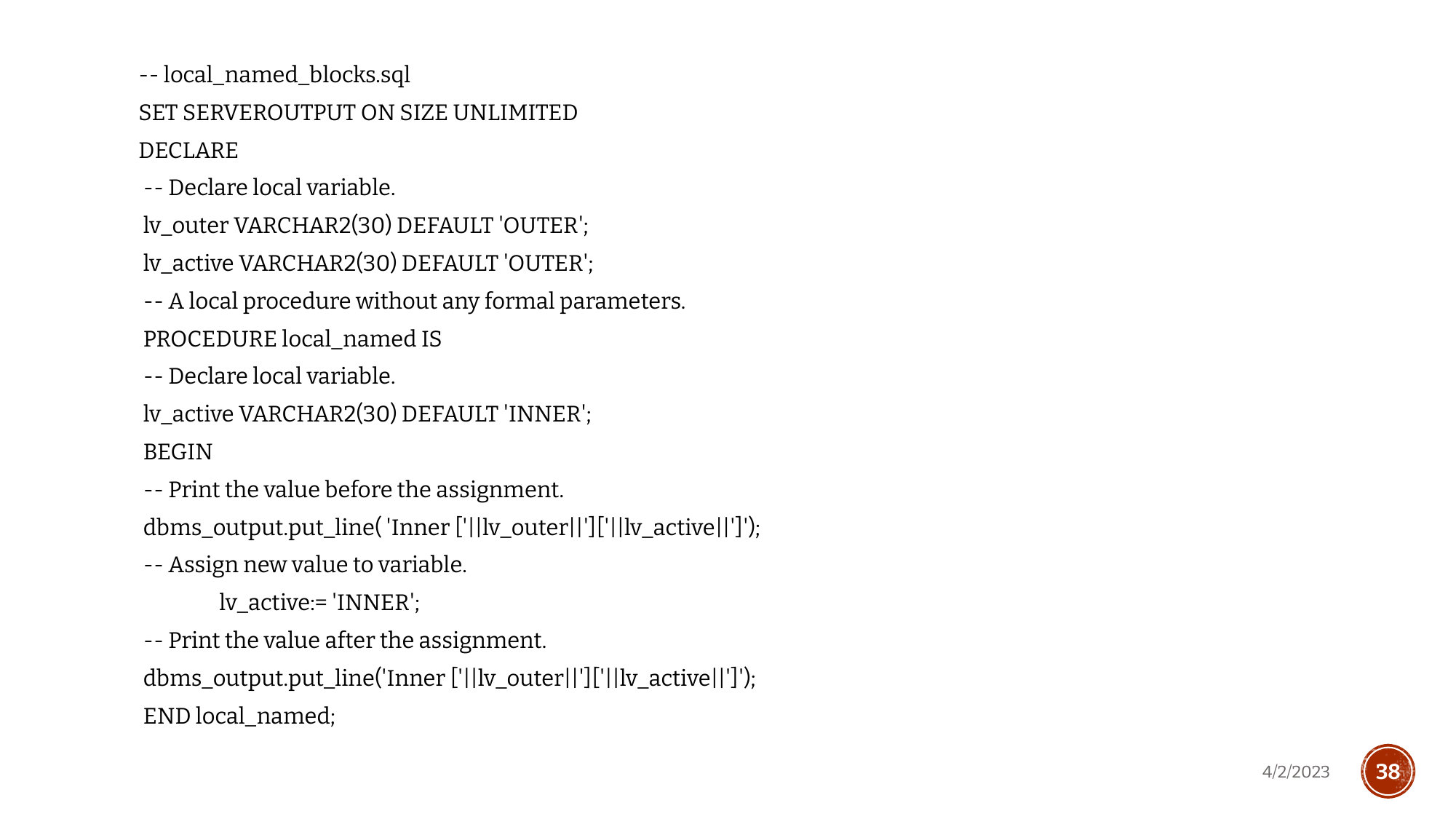

#
-- local_named_blocks.sql
SET SERVEROUTPUT ON SIZE UNLIMITED
DECLARE
 -- Declare local variable.
 lv_outer VARCHAR2(30) DEFAULT 'OUTER';
 lv_active VARCHAR2(30) DEFAULT 'OUTER';
 -- A local procedure without any formal parameters.
 PROCEDURE local_named IS
 -- Declare local variable.
 lv_active VARCHAR2(30) DEFAULT 'INNER';
 BEGIN
 -- Print the value before the assignment.
 dbms_output.put_line( 'Inner ['||lv_outer||']['||lv_active||']');
 -- Assign new value to variable.
	lv_active:= 'INNER';
 -- Print the value after the assignment.
 dbms_output.put_line('Inner ['||lv_outer||']['||lv_active||']');
 END local_named;

4/2/2023
38